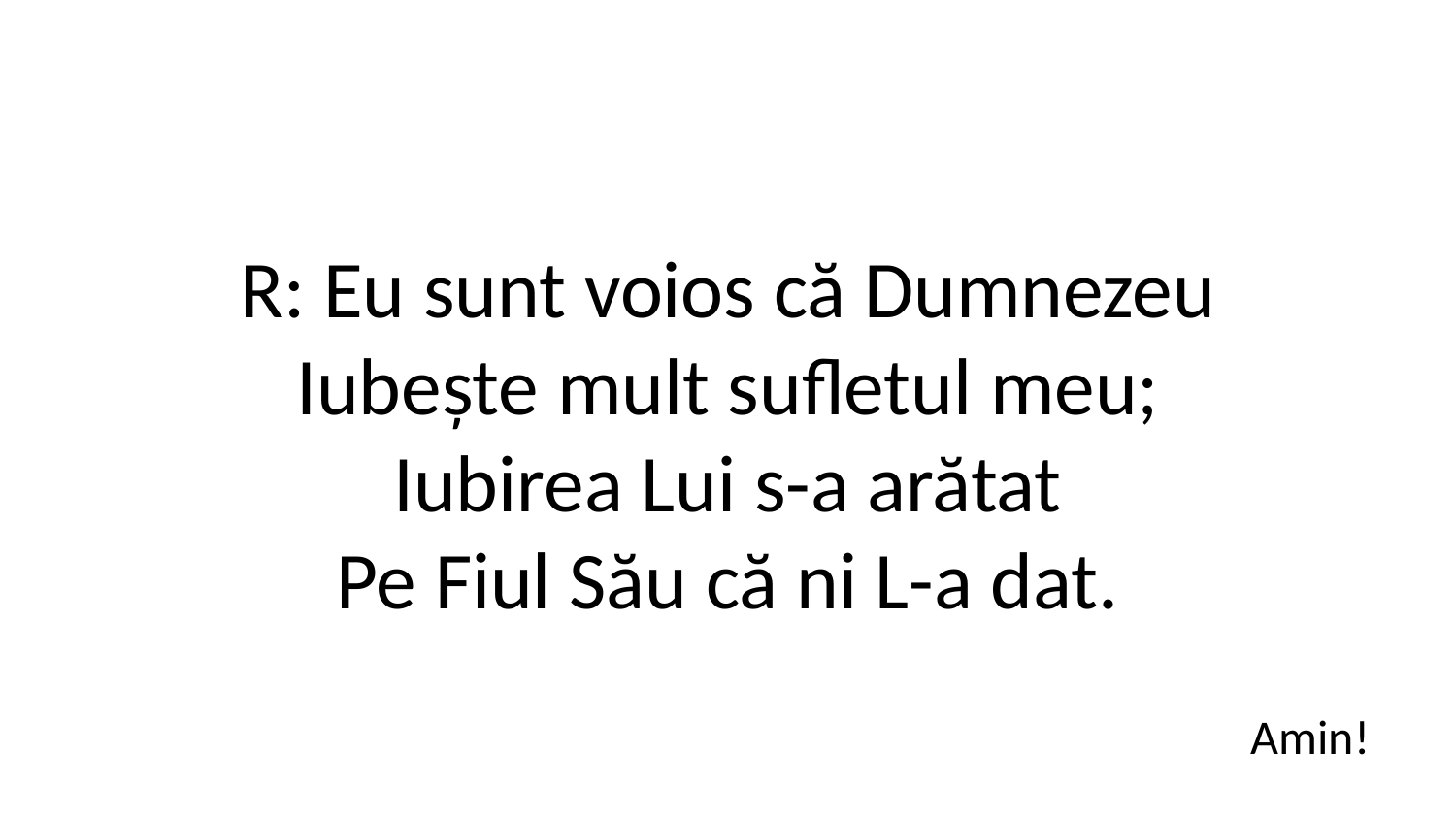

R: Eu sunt voios că Dumnezeu
Iubește mult sufletul meu;
Iubirea Lui s-a arătat
Pe Fiul Său că ni L-a dat.

Amin!